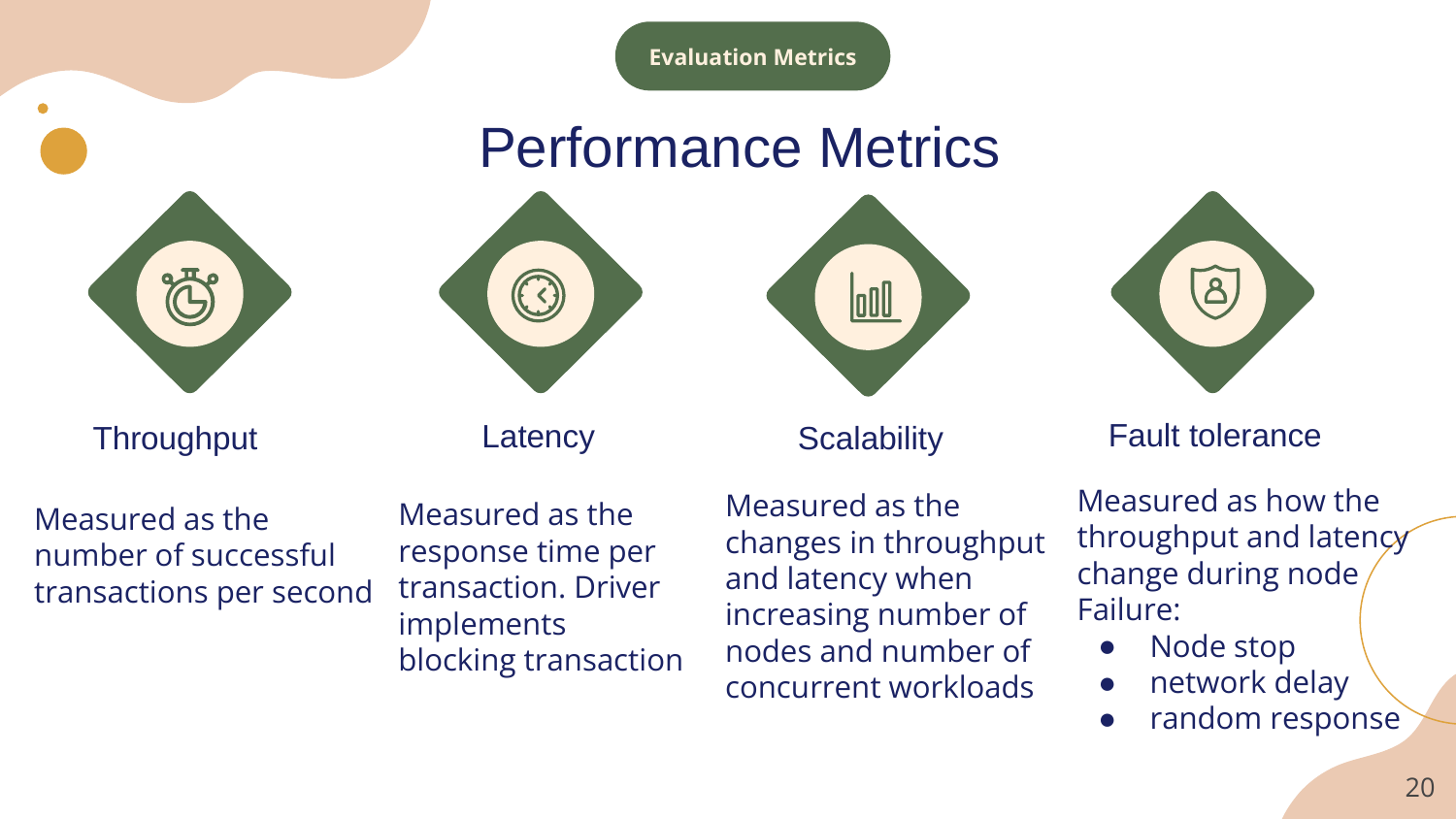

Evaluation Metrics
Performance Metrics

Fault tolerance
Latency
Throughput
Scalability
Measured as the number of successful transactions per second

Measured as the changes in throughput and latency when increasing number of nodes and number of concurrent workloads

Measured as the response time per transaction. Driver implements
blocking transaction

Measured as how the throughput and latency change during node
Failure:
Node stop
network delay
random response

20